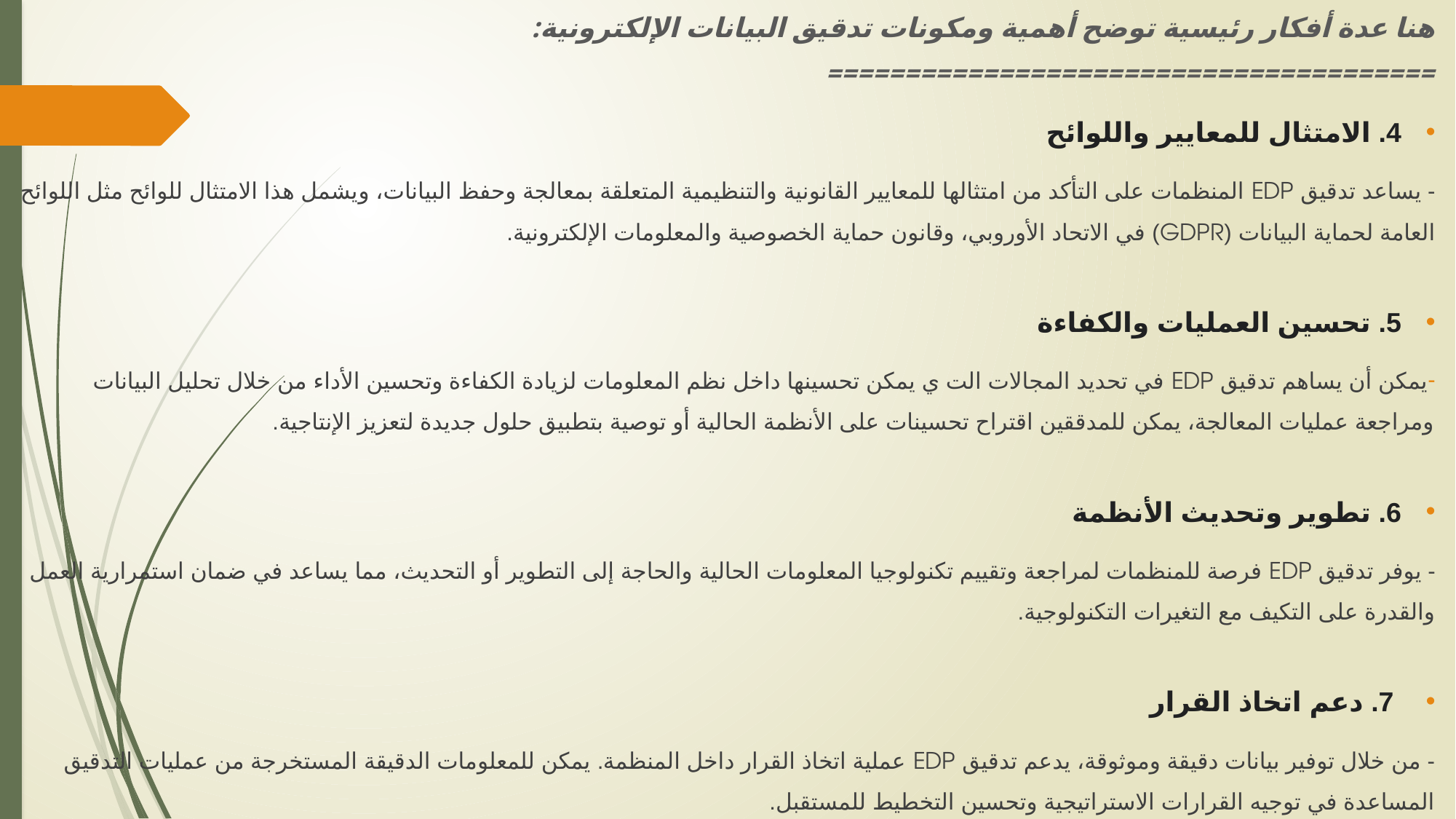

هنا عدة أفكار رئيسية توضح أهمية ومكونات تدقيق البيانات الإلكترونية:
=======================================
4. الامتثال للمعايير واللوائح
- يساعد تدقيق EDP المنظمات على التأكد من امتثالها للمعايير القانونية والتنظيمية المتعلقة بمعالجة وحفظ البيانات، ويشمل هذا الامتثال للوائح مثل اللوائح العامة لحماية البيانات (GDPR) في الاتحاد الأوروبي، وقانون حماية الخصوصية والمعلومات الإلكترونية.
5. تحسين العمليات والكفاءة
يمكن أن يساهم تدقيق EDP في تحديد المجالات الت ي يمكن تحسينها داخل نظم المعلومات لزيادة الكفاءة وتحسين الأداء من خلال تحليل البيانات ومراجعة عمليات المعالجة، يمكن للمدققين اقتراح تحسينات على الأنظمة الحالية أو توصية بتطبيق حلول جديدة لتعزيز الإنتاجية.
6. تطوير وتحديث الأنظمة
- يوفر تدقيق EDP فرصة للمنظمات لمراجعة وتقييم تكنولوجيا المعلومات الحالية والحاجة إلى التطوير أو التحديث، مما يساعد في ضمان استمرارية العمل والقدرة على التكيف مع التغيرات التكنولوجية.
 7. دعم اتخاذ القرار
- من خلال توفير بيانات دقيقة وموثوقة، يدعم تدقيق EDP عملية اتخاذ القرار داخل المنظمة. يمكن للمعلومات الدقيقة المستخرجة من عمليات التدقيق المساعدة في توجيه القرارات الاستراتيجية وتحسين التخطيط للمستقبل.